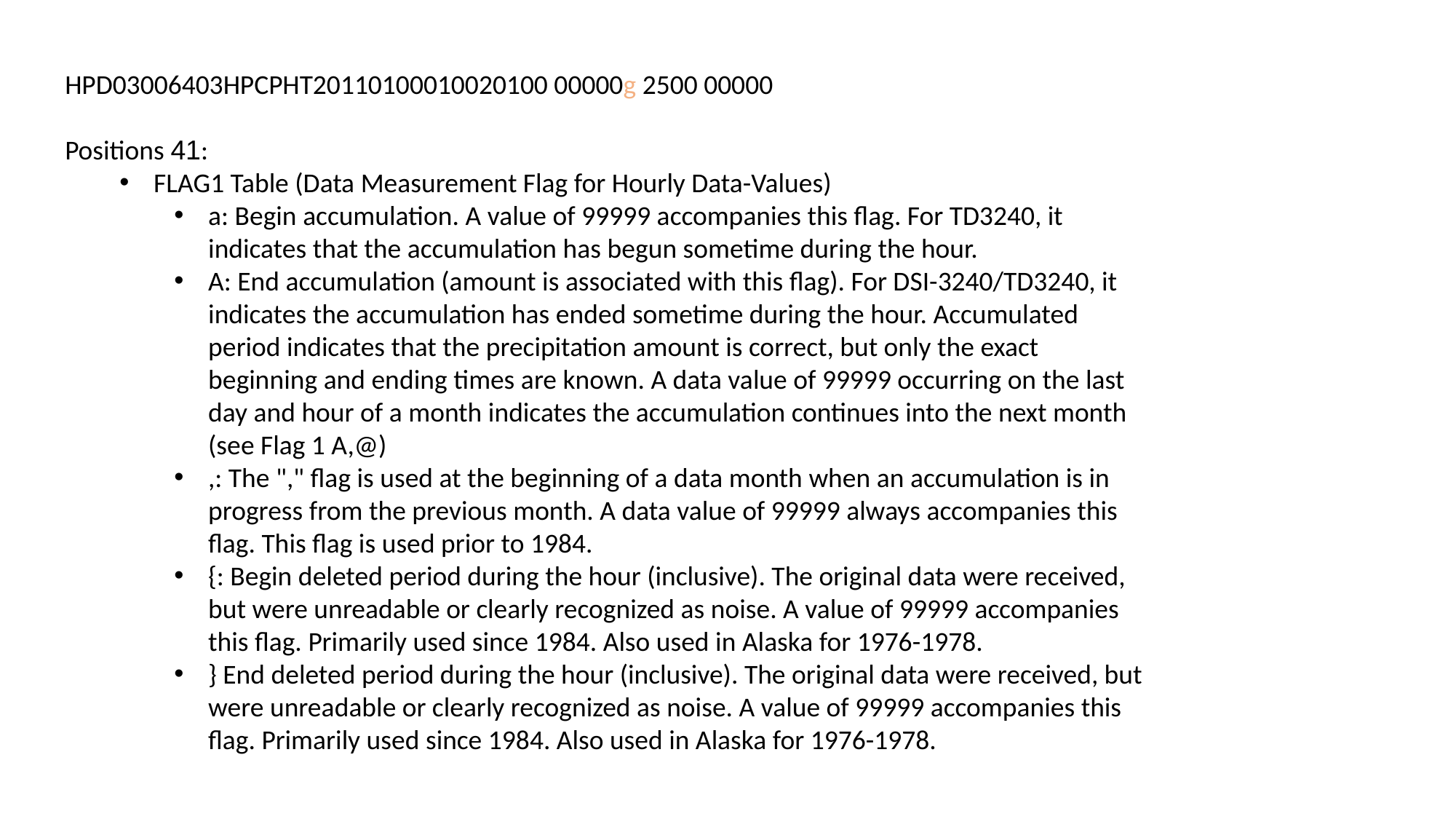

HPD03006403HPCPHT20110100010020100 00000g 2500 00000

Positions 41:
FLAG1 Table (Data Measurement Flag for Hourly Data-Values)
a: Begin accumulation. A value of 99999 accompanies this flag. For TD3240, it indicates that the accumulation has begun sometime during the hour.
A: End accumulation (amount is associated with this flag). For DSI-3240/TD3240, it indicates the accumulation has ended sometime during the hour. Accumulated period indicates that the precipitation amount is correct, but only the exact beginning and ending times are known. A data value of 99999 occurring on the last day and hour of a month indicates the accumulation continues into the next month (see Flag 1 A,@)
,: The "," flag is used at the beginning of a data month when an accumulation is in progress from the previous month. A data value of 99999 always accompanies this flag. This flag is used prior to 1984.
{: Begin deleted period during the hour (inclusive). The original data were received, but were unreadable or clearly recognized as noise. A value of 99999 accompanies this flag. Primarily used since 1984. Also used in Alaska for 1976-1978.
} End deleted period during the hour (inclusive). The original data were received, but were unreadable or clearly recognized as noise. A value of 99999 accompanies this flag. Primarily used since 1984. Also used in Alaska for 1976-1978.